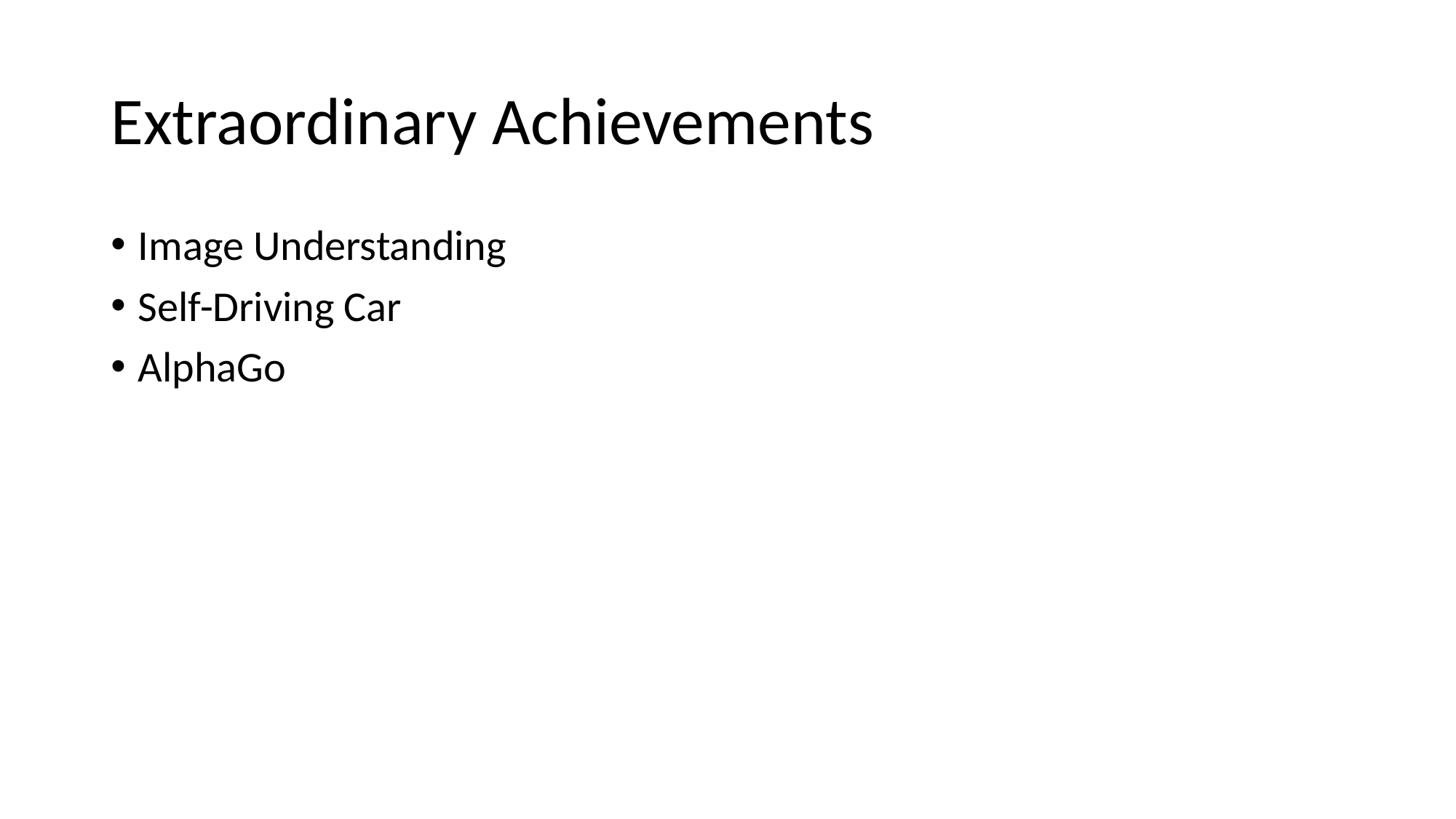

# Extraordinary Achievements
Image Understanding
Self-Driving Car
AlphaGo